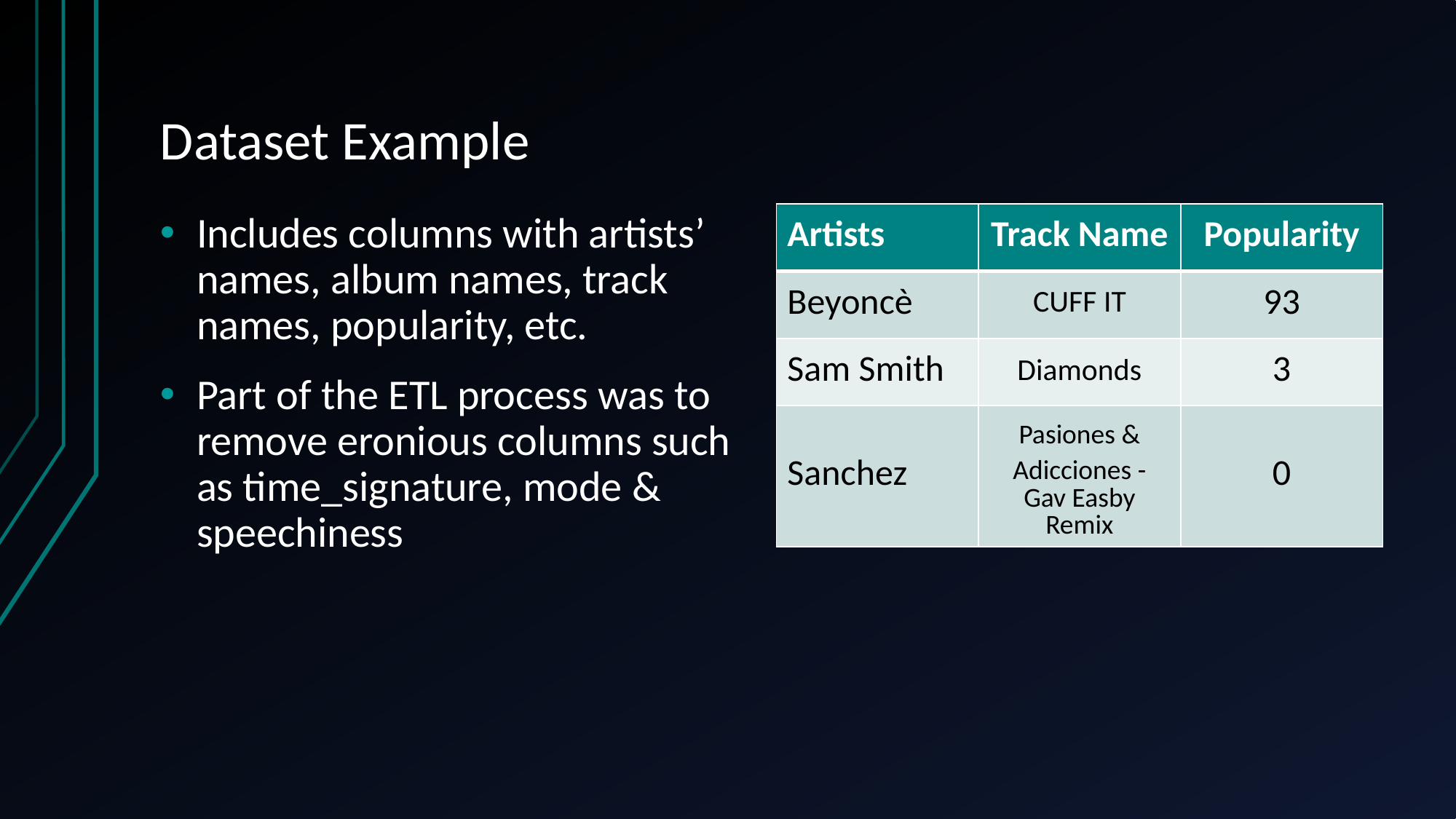

# Dataset Example
| Artists | Track Name | Popularity |
| --- | --- | --- |
| Beyoncè | CUFF IT | 93 |
| Sam Smith | ﻿Diamonds | 3 |
| Sanchez | ﻿Pasiones & Adicciones - Gav Easby Remix | 0 |
Includes columns with artists’ names, album names, track names, popularity, etc.
Part of the ETL process was to remove eronious columns such as time_signature, mode & speechiness